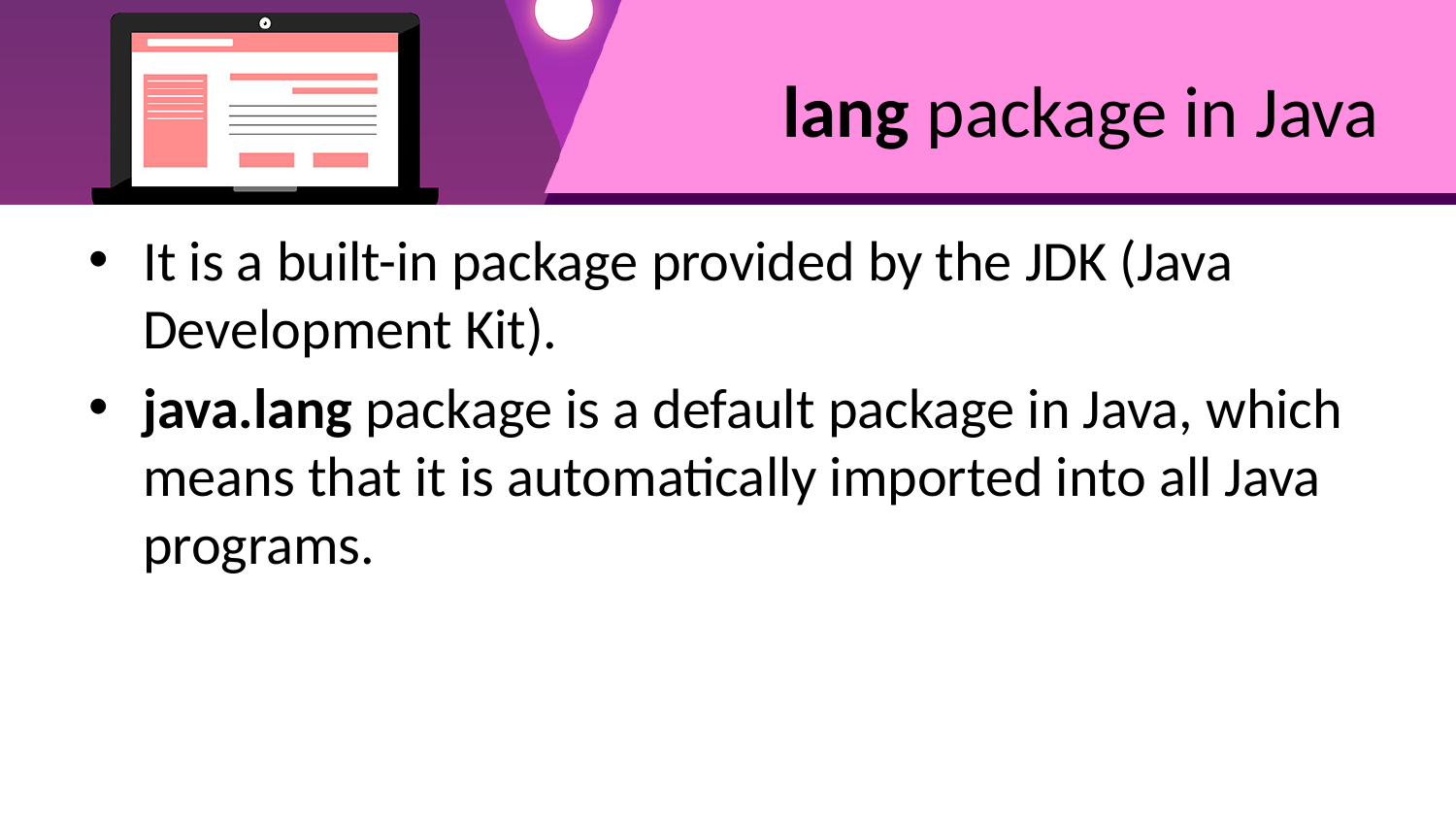

# lang package in Java
It is a built-in package provided by the JDK (Java Development Kit).
java.lang package is a default package in Java, which means that it is automatically imported into all Java programs.